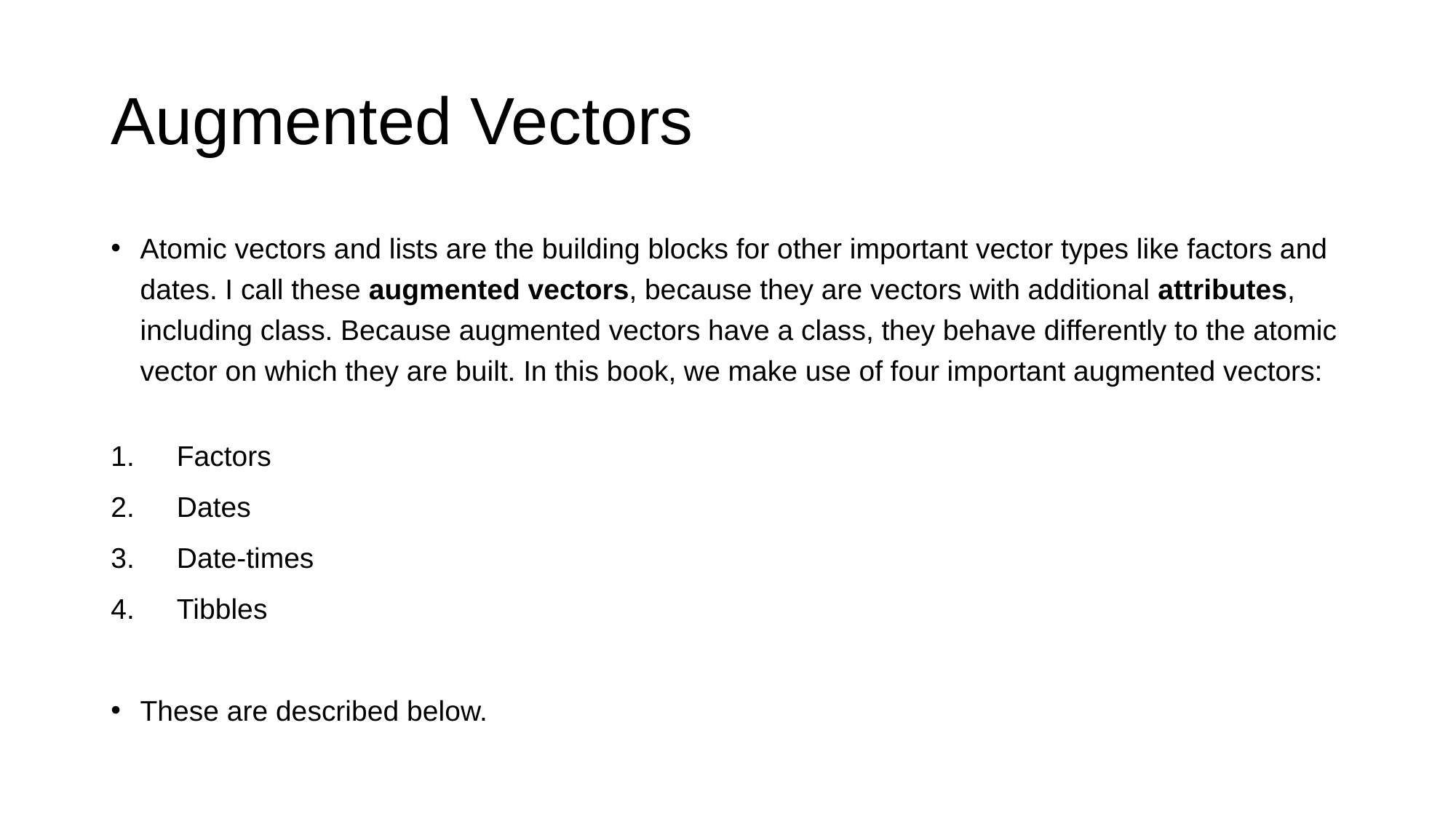

# Augmented Vectors
Atomic vectors and lists are the building blocks for other important vector types like factors and dates. I call these augmented vectors, because they are vectors with additional attributes, including class. Because augmented vectors have a class, they behave differently to the atomic vector on which they are built. In this book, we make use of four important augmented vectors:
Factors
Dates
Date-times
Tibbles

These are described below.